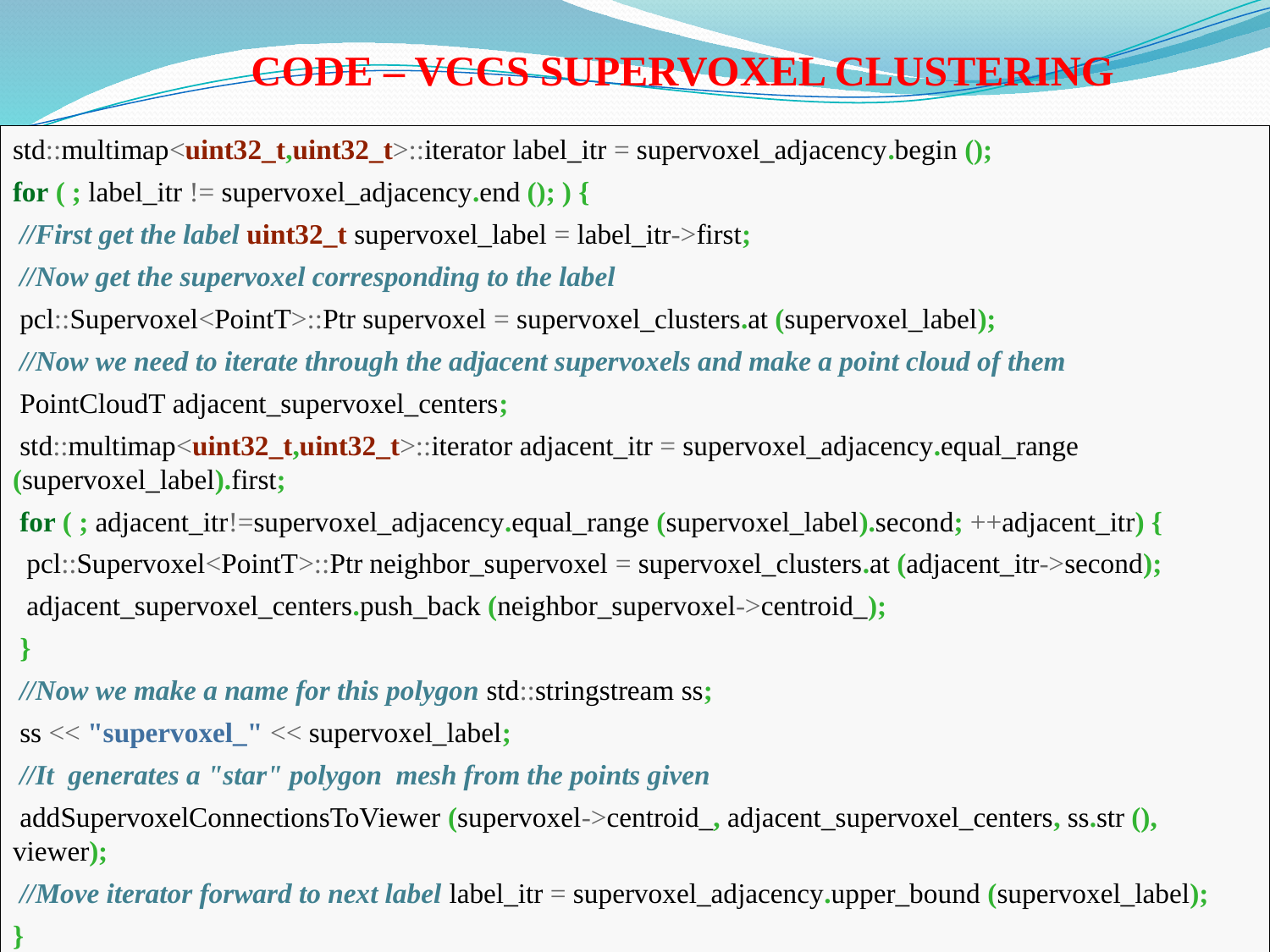

# CODE – VCCS SUPERVOXEL CLUSTERING
std::multimap<uint32_t,uint32_t>::iterator label_itr = supervoxel_adjacency.begin ();
for ( ; label_itr != supervoxel_adjacency.end (); ) {
 //First get the label uint32_t supervoxel_label = label_itr->first;
 //Now get the supervoxel corresponding to the label
 pcl::Supervoxel<PointT>::Ptr supervoxel = supervoxel_clusters.at (supervoxel_label);
 //Now we need to iterate through the adjacent supervoxels and make a point cloud of them
 PointCloudT adjacent_supervoxel_centers;
 std::multimap<uint32_t,uint32_t>::iterator adjacent_itr = supervoxel_adjacency.equal_range (supervoxel_label).first;
 for ( ; adjacent_itr!=supervoxel_adjacency.equal_range (supervoxel_label).second; ++adjacent_itr) {
  pcl::Supervoxel<PointT>::Ptr neighbor_supervoxel = supervoxel_clusters.at (adjacent_itr->second);
  adjacent_supervoxel_centers.push_back (neighbor_supervoxel->centroid_);
 }
 //Now we make a name for this polygon std::stringstream ss;
 ss << "supervoxel_" << supervoxel_label;
 //It  generates a "star" polygon  mesh from the points given
 addSupervoxelConnectionsToViewer (supervoxel->centroid_, adjacent_supervoxel_centers, ss.str (), viewer);
 //Move iterator forward to next label label_itr = supervoxel_adjacency.upper_bound (supervoxel_label);
}